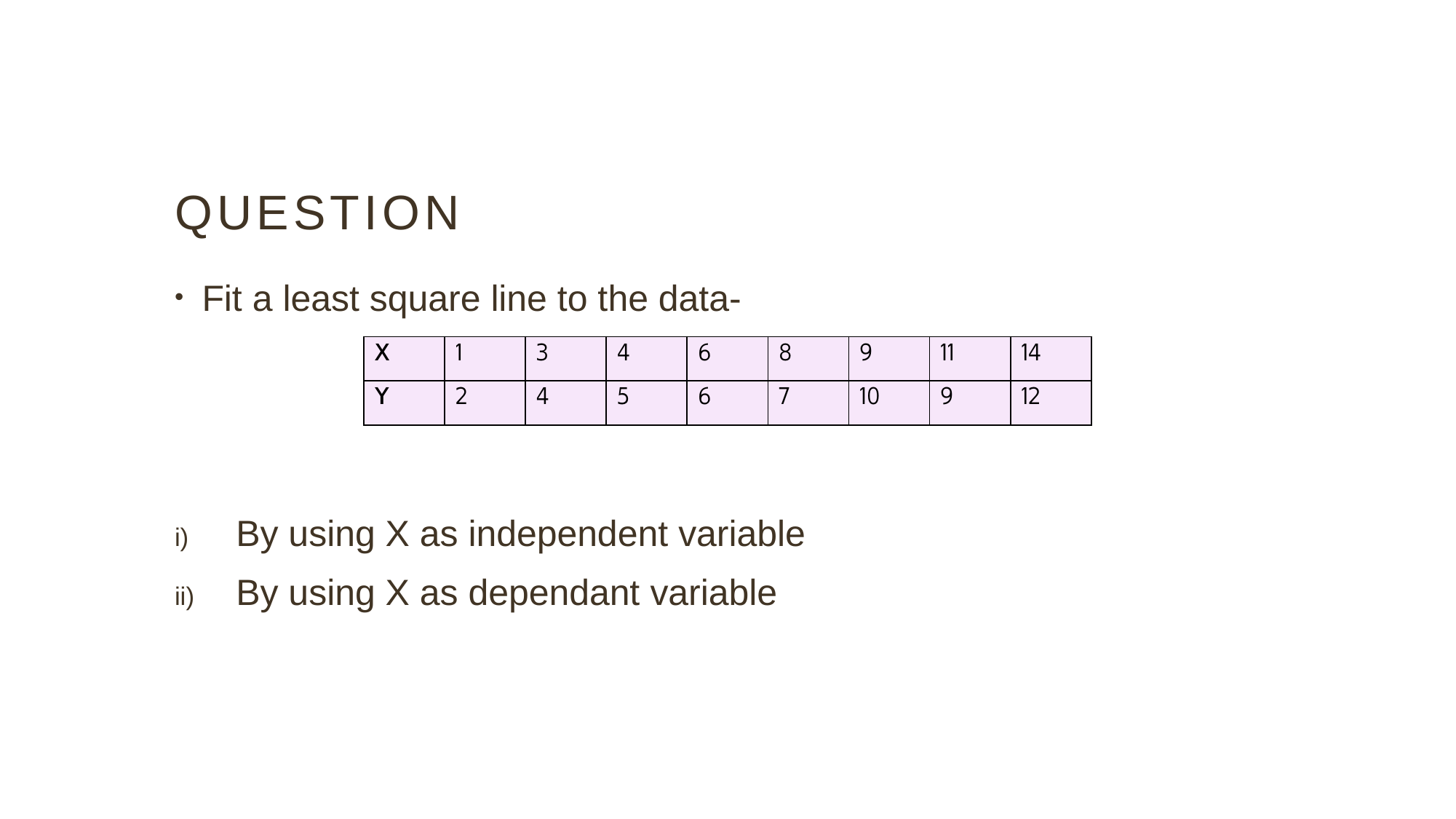

# Question
Fit a least square line to the data-

By using X as independent variable
By using X as dependant variable

| X | 1 | 3 | 4 | 6 | 8 | 9 | 11 | 14 |
| --- | --- | --- | --- | --- | --- | --- | --- | --- |
| Y | 2 | 4 | 5 | 6 | 7 | 10 | 9 | 12 |